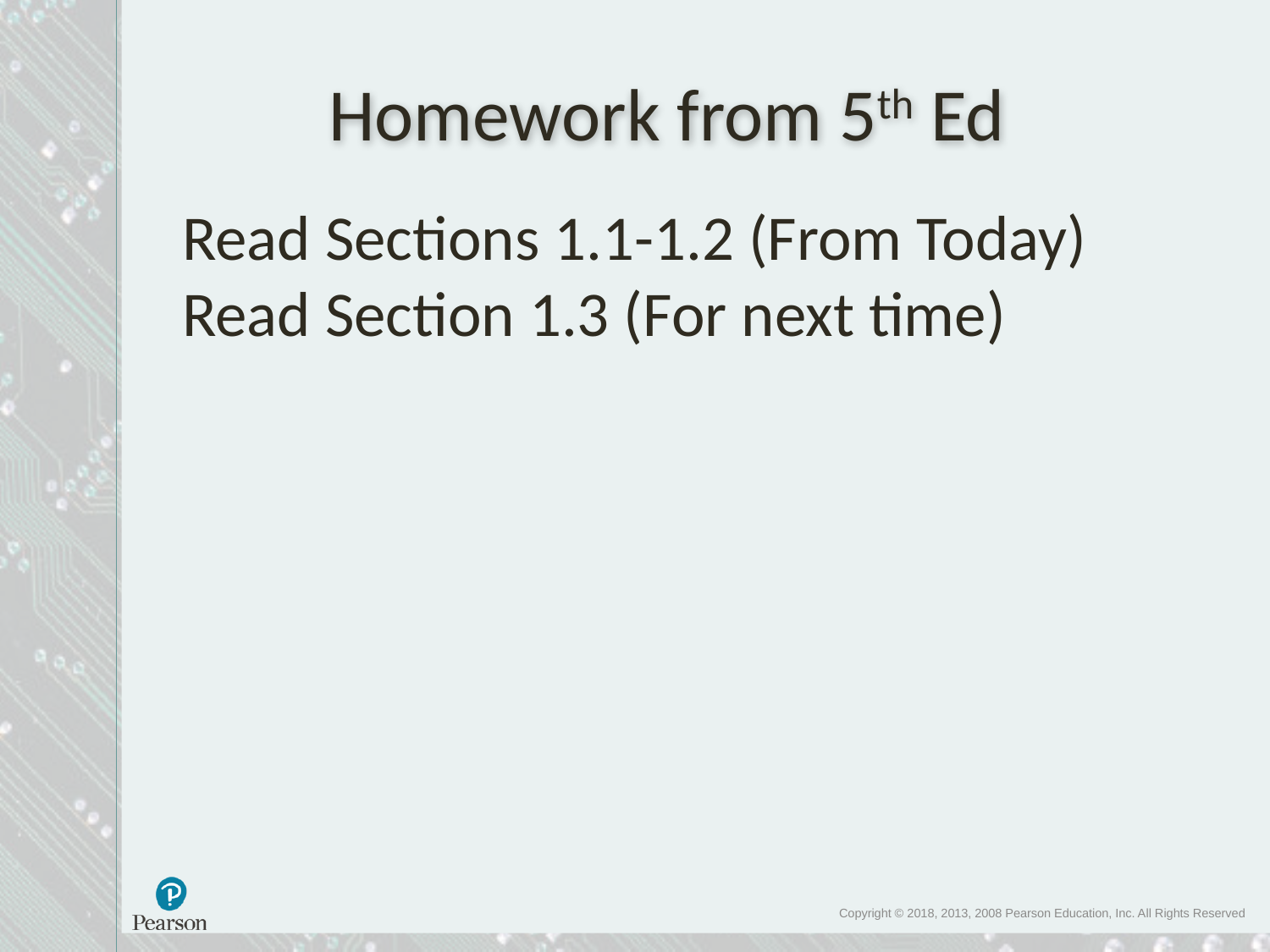

# Homework from 5th Ed
Read Sections 1.1-1.2 (From Today)
Read Section 1.3 (For next time)

Copyright © 2018, 2013, 2008 Pearson Education, Inc. All Rights Reserved